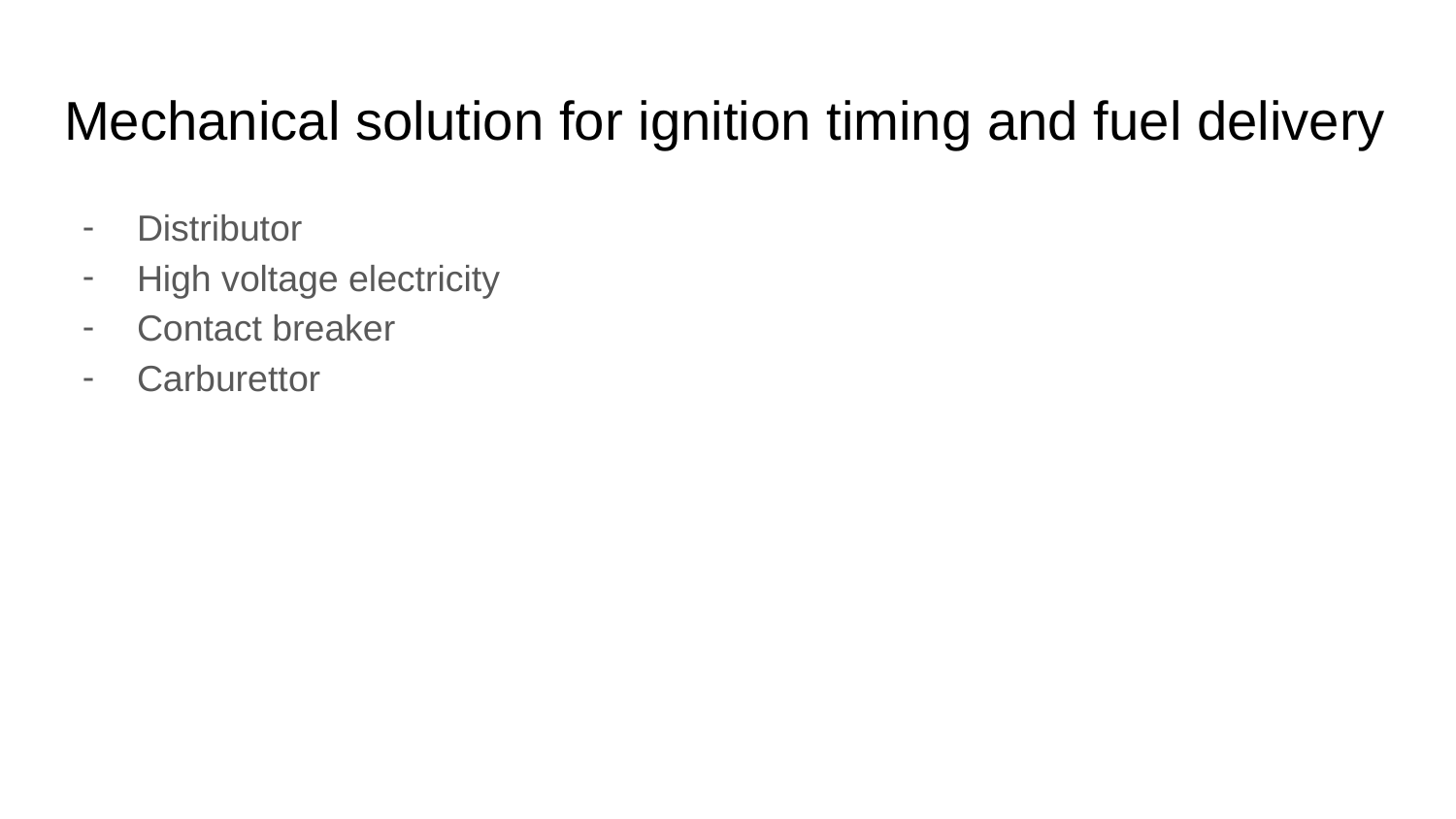

# Mechanical solution for ignition timing and fuel delivery
Distributor
High voltage electricity
Contact breaker
Carburettor